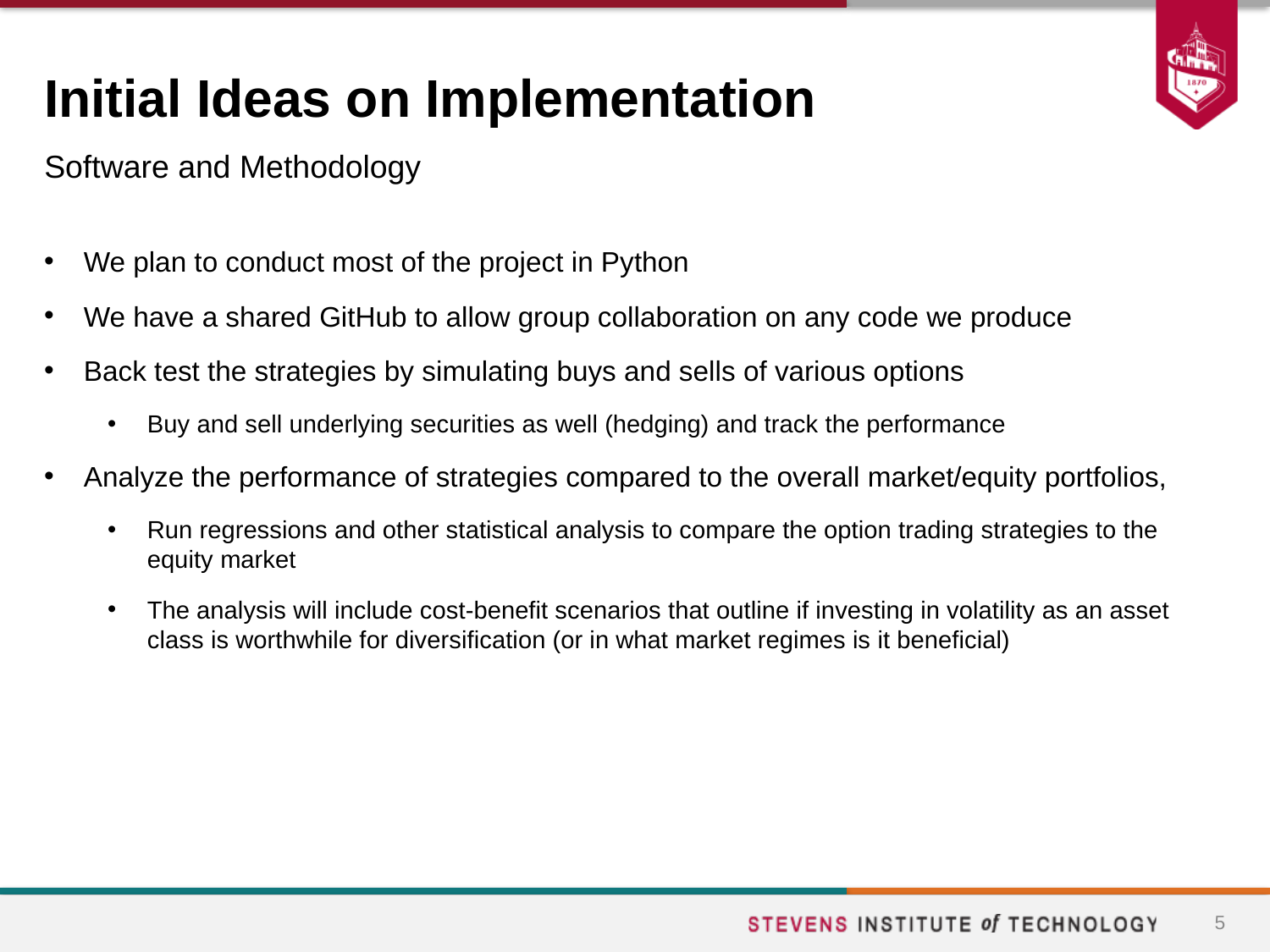

# Initial Ideas on Implementation
Software and Methodology
We plan to conduct most of the project in Python
We have a shared GitHub to allow group collaboration on any code we produce
Back test the strategies by simulating buys and sells of various options
Buy and sell underlying securities as well (hedging) and track the performance
Analyze the performance of strategies compared to the overall market/equity portfolios,
Run regressions and other statistical analysis to compare the option trading strategies to the equity market
The analysis will include cost-benefit scenarios that outline if investing in volatility as an asset class is worthwhile for diversification (or in what market regimes is it beneficial)

5